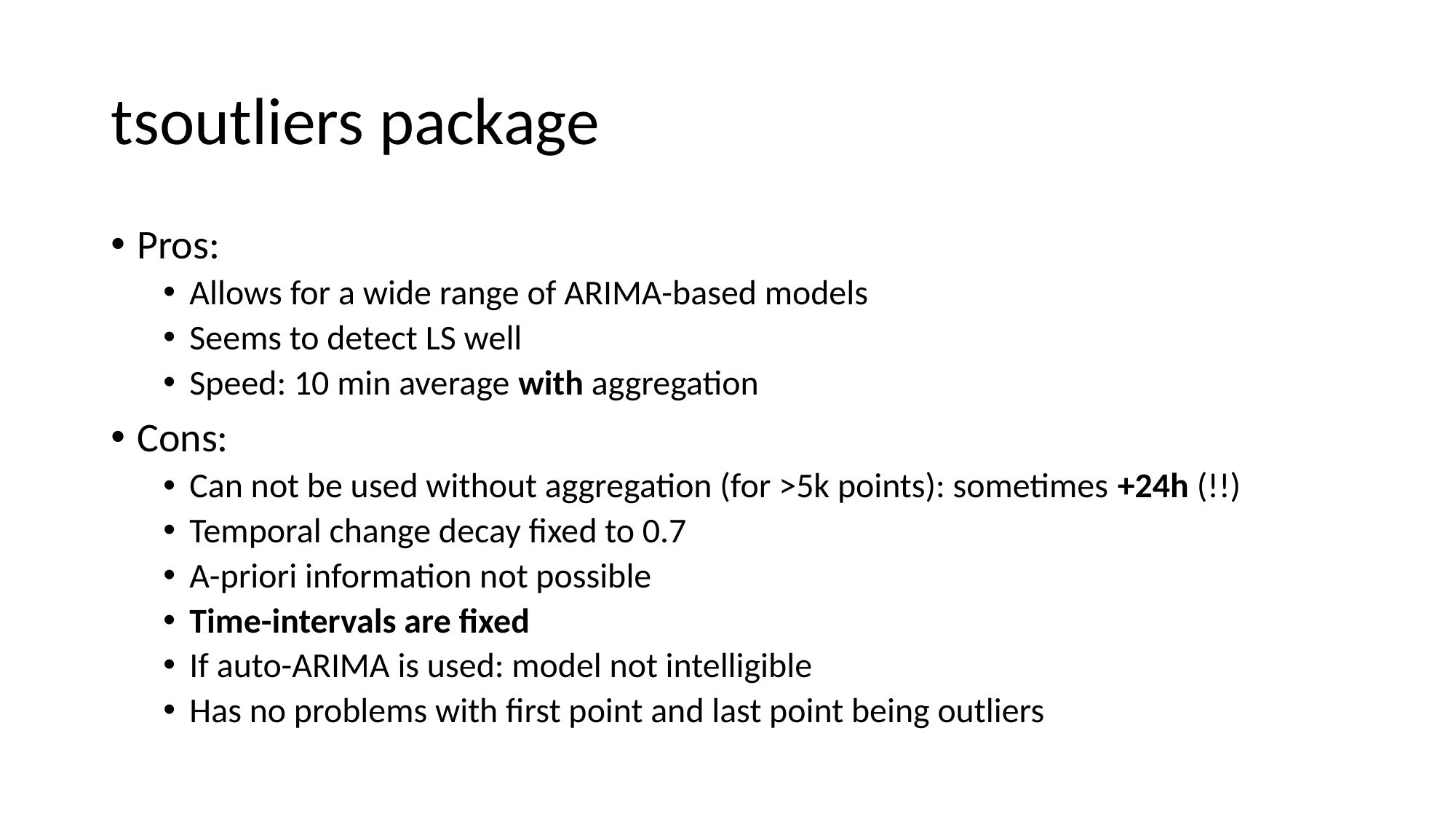

# tsoutliers package
Pros:
Allows for a wide range of ARIMA-based models
Seems to detect LS well
Speed: 10 min average with aggregation
Cons:
Can not be used without aggregation (for >5k points): sometimes +24h (!!)
Temporal change decay fixed to 0.7
A-priori information not possible
Time-intervals are fixed
If auto-ARIMA is used: model not intelligible
Has no problems with first point and last point being outliers